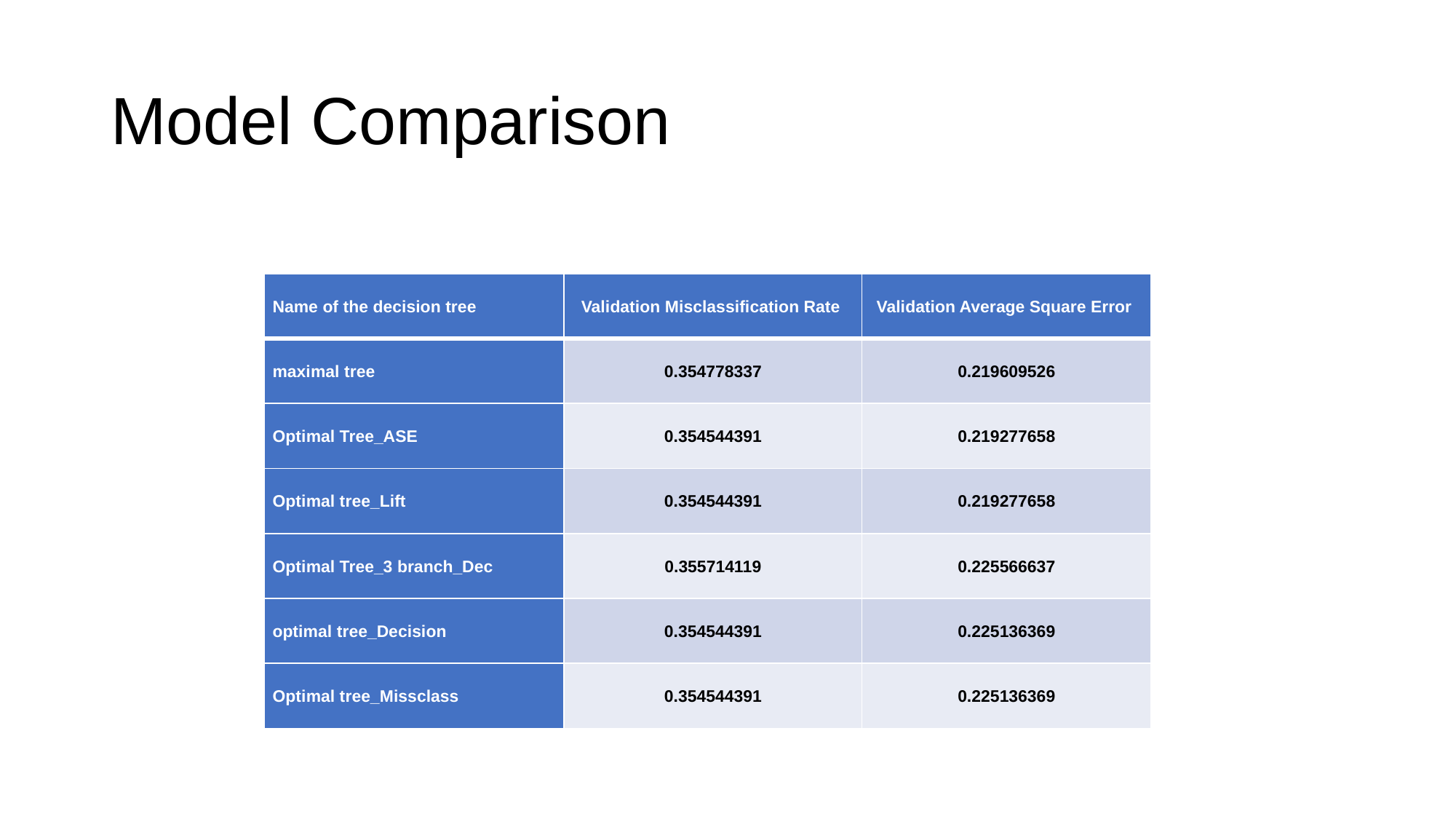

# Model Comparison
| Name of the decision tree | Validation Misclassification Rate | Validation Average Square Error |
| --- | --- | --- |
| maximal tree | 0.354778337 | 0.219609526 |
| Optimal Tree\_ASE | 0.354544391 | 0.219277658 |
| Optimal tree\_Lift | 0.354544391 | 0.219277658 |
| Optimal Tree\_3 branch\_Dec | 0.355714119 | 0.225566637 |
| optimal tree\_Decision | 0.354544391 | 0.225136369 |
| Optimal tree\_Missclass | 0.354544391 | 0.225136369 |